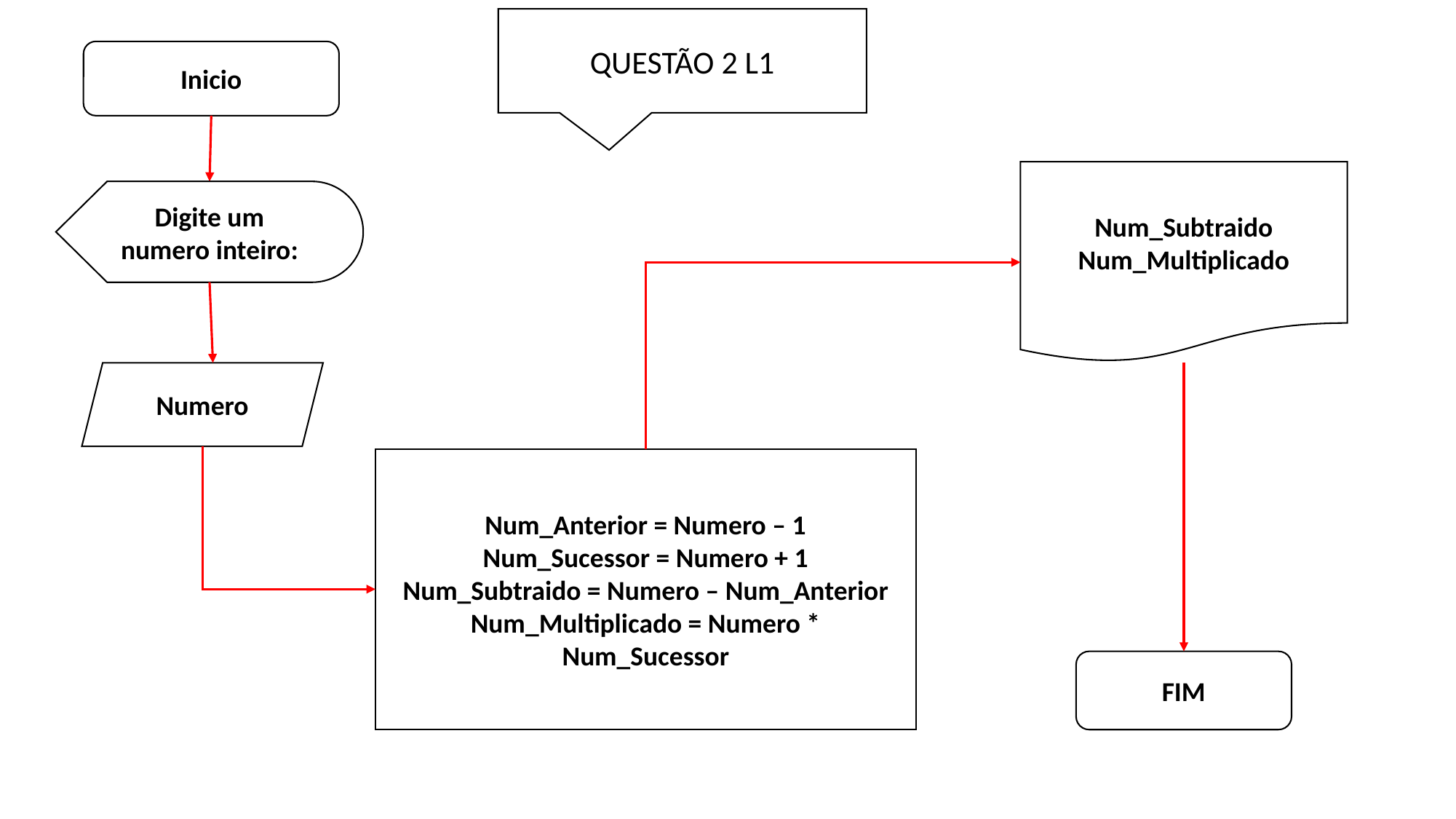

QUESTÃO 2 L1
Inicio
Num_Subtraido
Num_Multiplicado
Digite um numero inteiro:
Numero
Num_Anterior = Numero – 1
Num_Sucessor = Numero + 1
Num_Subtraido = Numero – Num_Anterior
Num_Multiplicado = Numero * Num_Sucessor
FIM